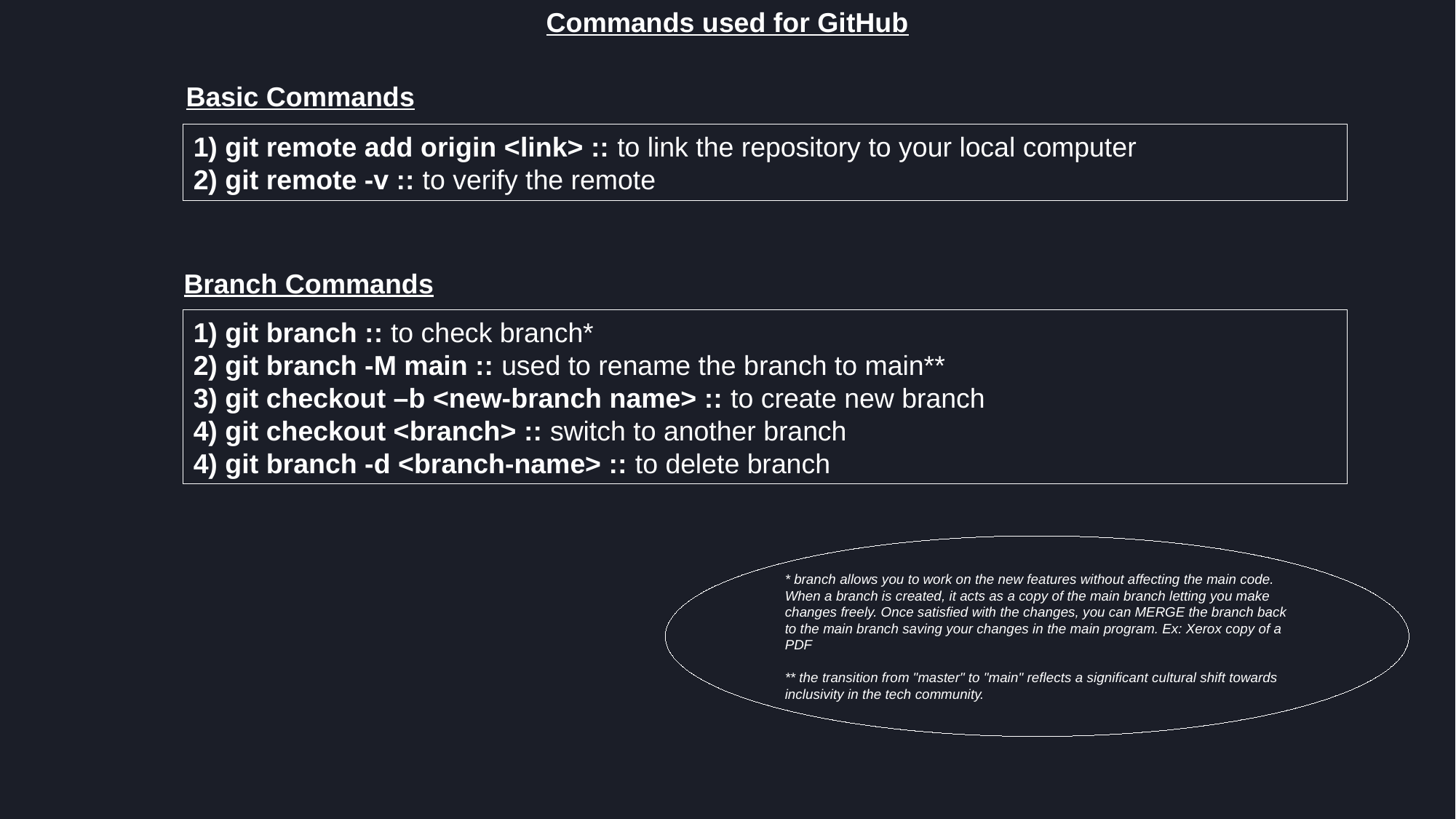

Commands used for GitHub
Basic Commands
1) git remote add origin <link> :: to link the repository to your local computer
2) git remote -v :: to verify the remote
Branch Commands
1) git branch :: to check branch*
2) git branch -M main :: used to rename the branch to main**
3) git checkout –b <new-branch name> :: to create new branch
4) git checkout <branch> :: switch to another branch
4) git branch -d <branch-name> :: to delete branch
* branch allows you to work on the new features without affecting the main code. When a branch is created, it acts as a copy of the main branch letting you make changes freely. Once satisfied with the changes, you can MERGE the branch back to the main branch saving your changes in the main program. Ex: Xerox copy of a PDF

** the transition from "master" to "main" reflects a significant cultural shift towards inclusivity in the tech community.